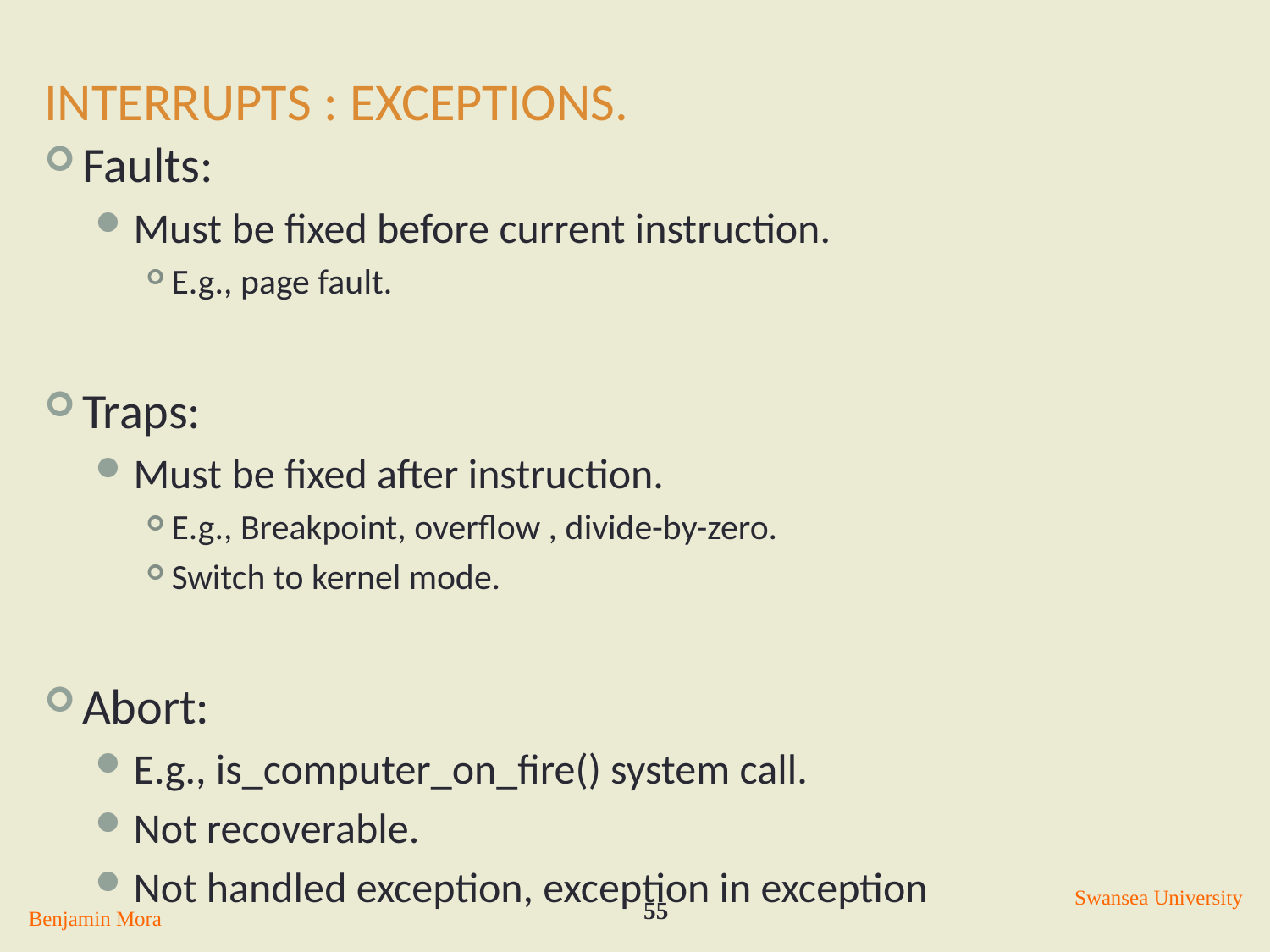

# Interrupts : Exceptions.
Faults:
Must be fixed before current instruction.
E.g., page fault.

Traps:
Must be fixed after instruction.
E.g., Breakpoint, overflow , divide-by-zero.
Switch to kernel mode.

Abort:
E.g., is_computer_on_fire() system call.
Not recoverable.
Not handled exception, exception in exception
Swansea University
55
Benjamin Mora